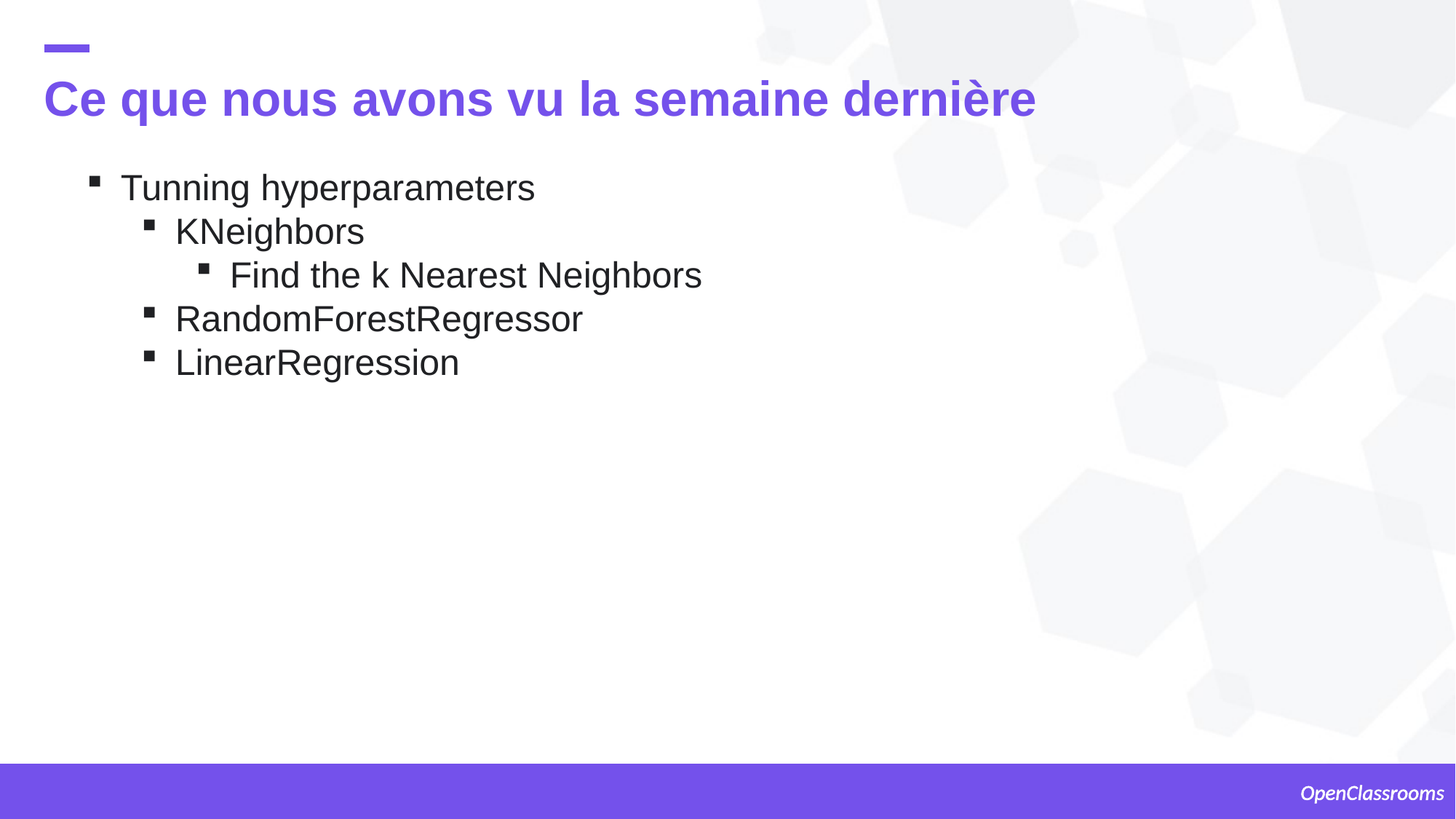

Ce que nous avons vu la semaine dernière
Tunning hyperparameters
KNeighborse k Nearest Neighbors
Find the k Nearest Neighbors
RandomForestRegressor
LinearRegression

OpenClassrooms